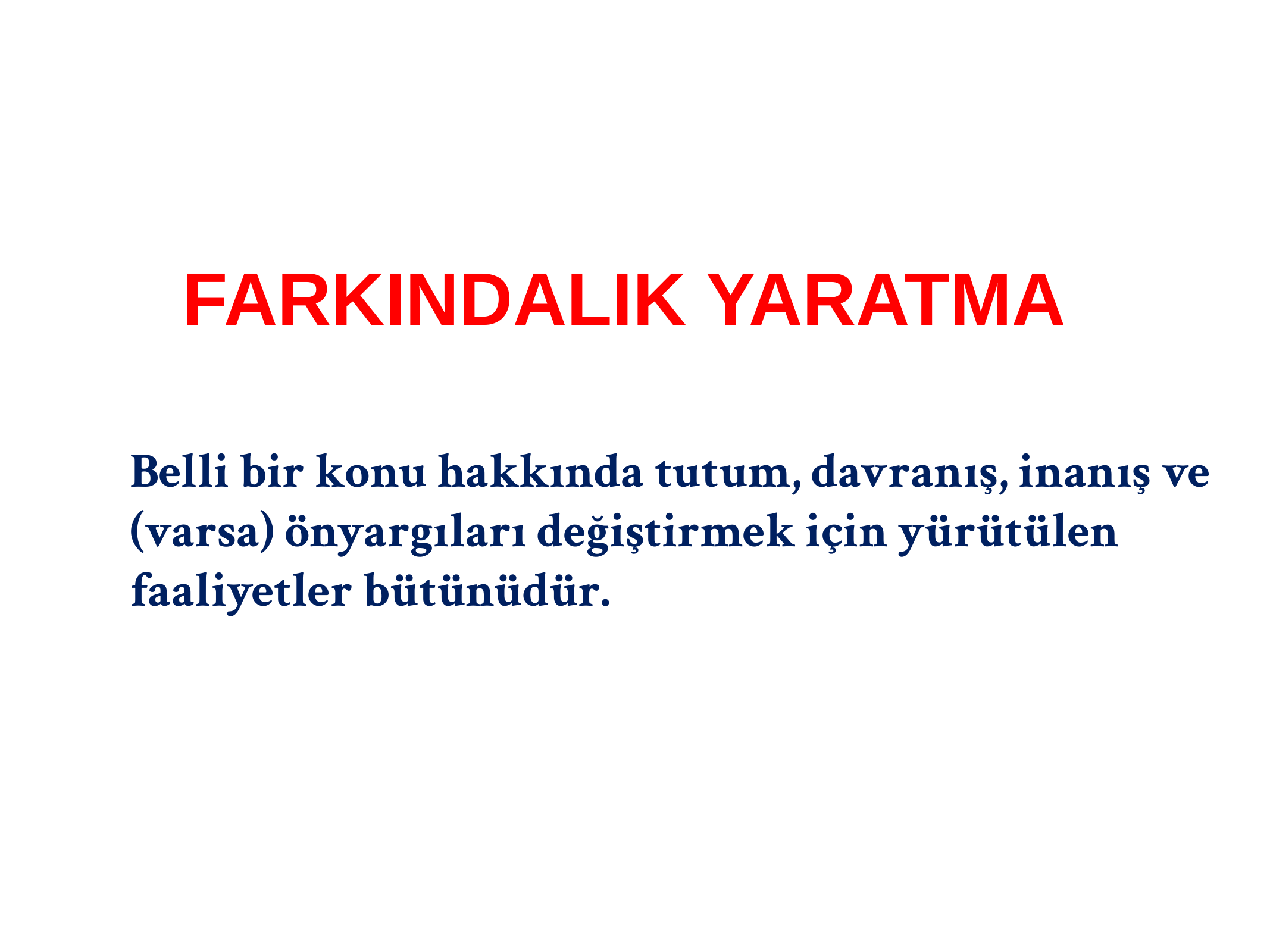

# FARKINDALIK YARATMA
Belli bir konu hakkında tutum, davranış, inanış ve (varsa) önyargıları değiştirmek için yürütülen faaliyetler bütünüdür.